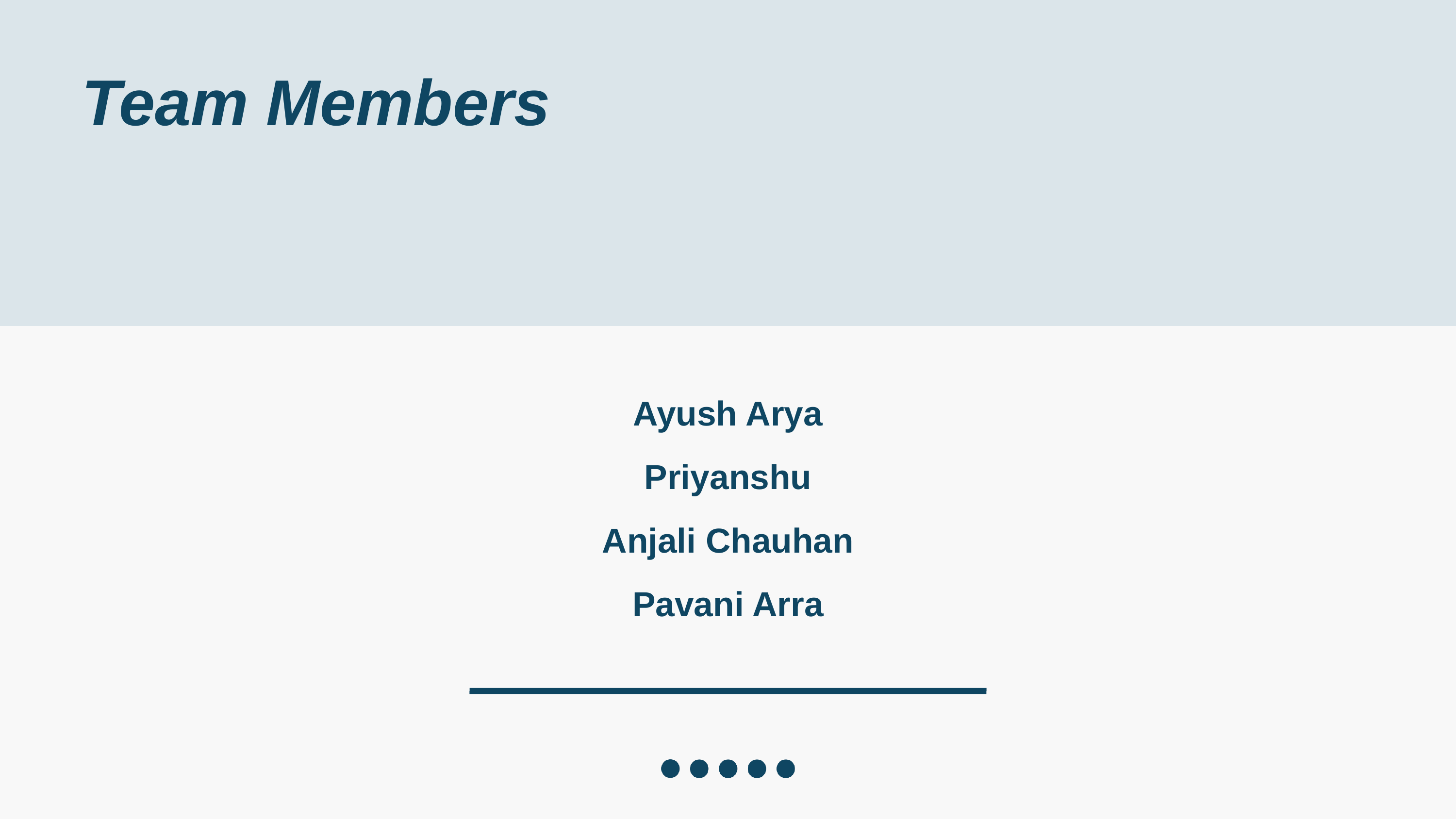

Team Members
Ayush Arya
Priyanshu
Anjali Chauhan
Pavani Arra